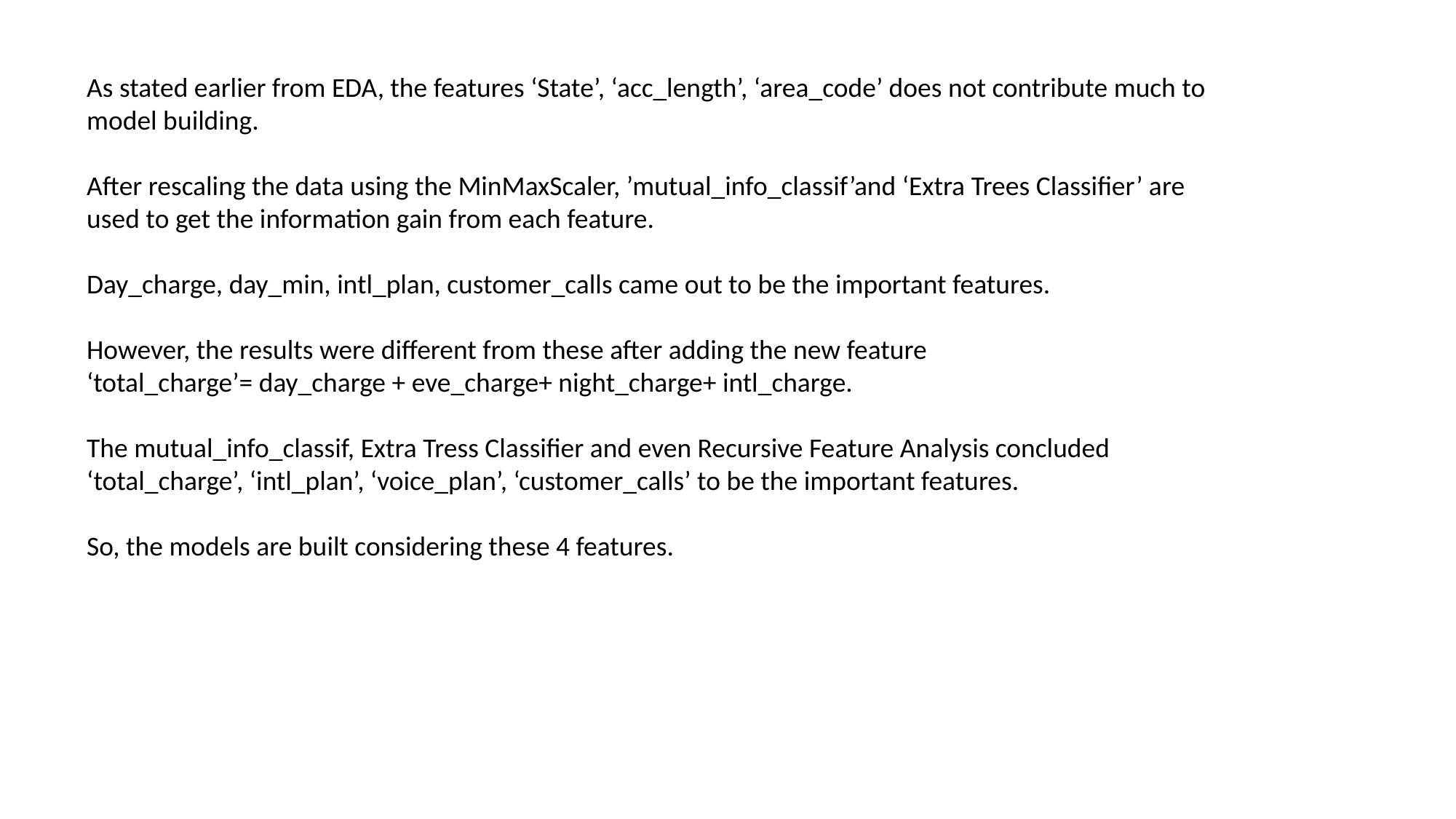

As stated earlier from EDA, the features ‘State’, ‘acc_length’, ‘area_code’ does not contribute much to model building.

After rescaling the data using the MinMaxScaler, ’mutual_info_classif’and ‘Extra Trees Classifier’ are used to get the information gain from each feature.

Day_charge, day_min, intl_plan, customer_calls came out to be the important features.

However, the results were different from these after adding the new feature
‘total_charge’= day_charge + eve_charge+ night_charge+ intl_charge.

The mutual_info_classif, Extra Tress Classifier and even Recursive Feature Analysis concluded ‘total_charge’, ‘intl_plan’, ‘voice_plan’, ‘customer_calls’ to be the important features.

So, the models are built considering these 4 features.